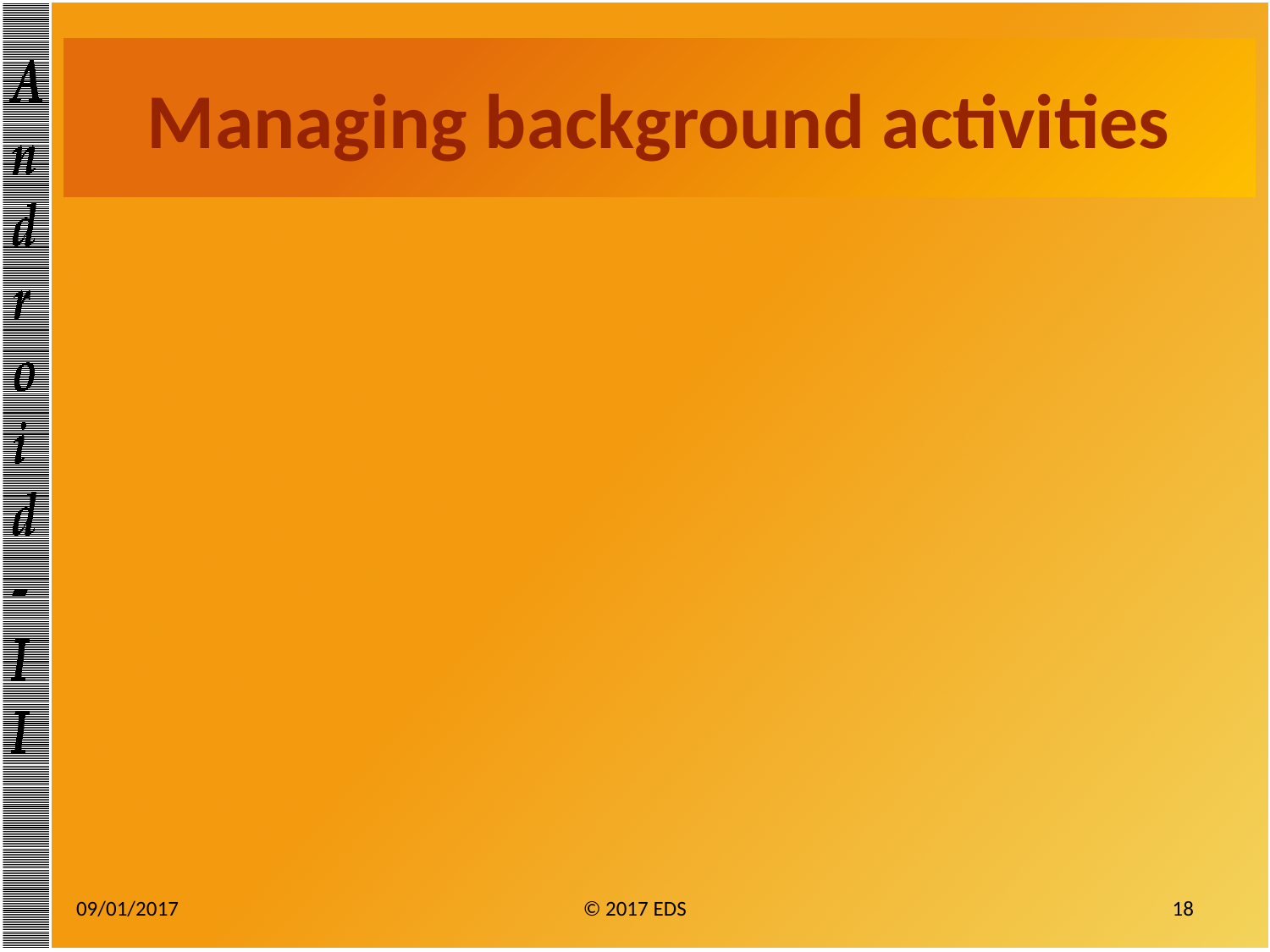

# Managing background activities
09/01/2017
© 2017 EDS
18